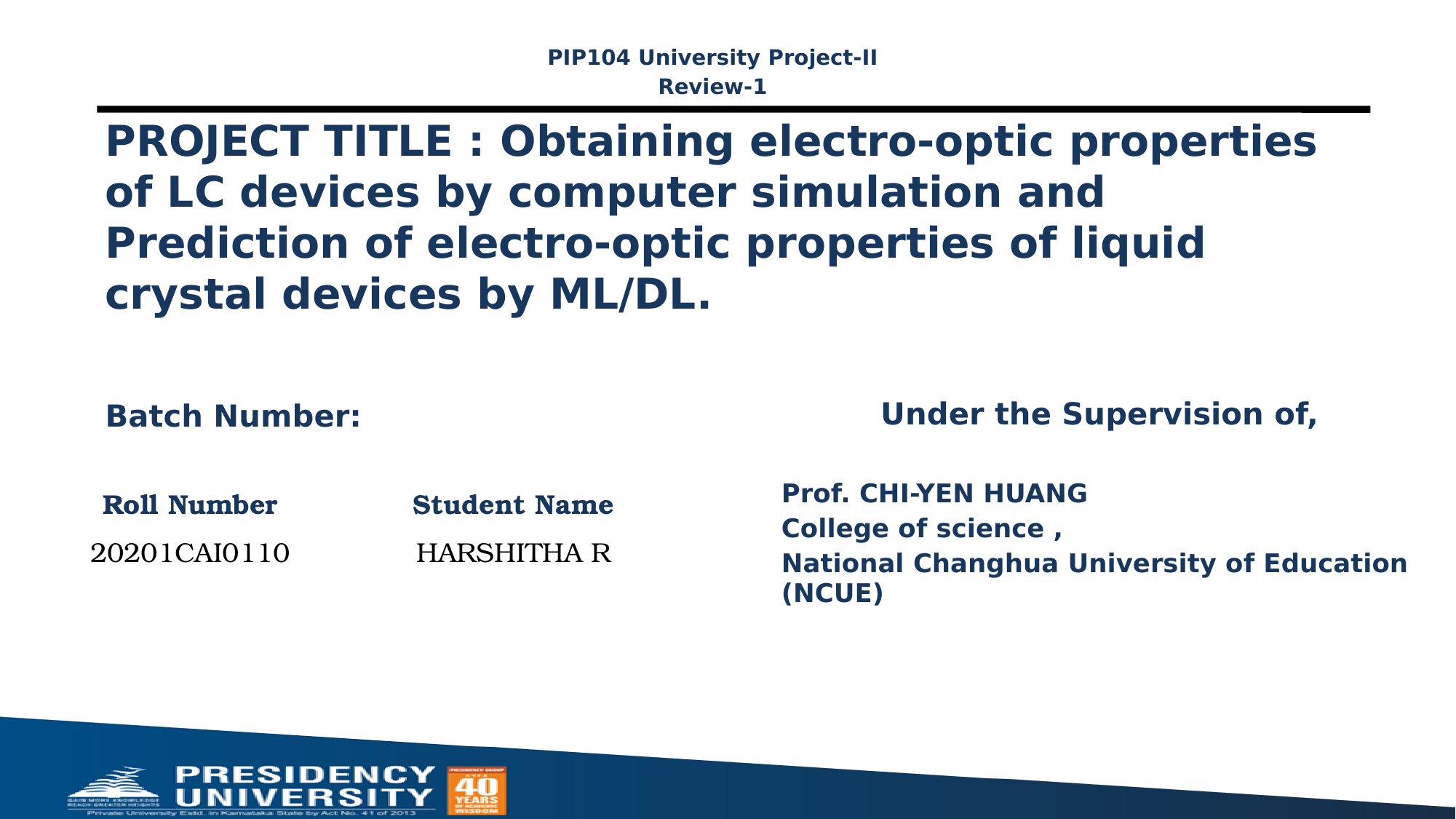

PIP104 University Project-II
Review-1
# PROJECT TITLE : Obtaining electro-optic properties of LC devices by computer simulation and  Prediction of electro-optic properties of liquid crystal devices by ML/DL.
Batch Number:

Under the Supervision of,

Prof. CHI-YEN HUANG
College of science ,
National Changhua University of Education (NCUE)

| Roll Number | Student Name |
| --- | --- |
| 20201CAI0110 | HARSHITHA R |
|  |  |
|  |  |
|  |  |
|  |  |